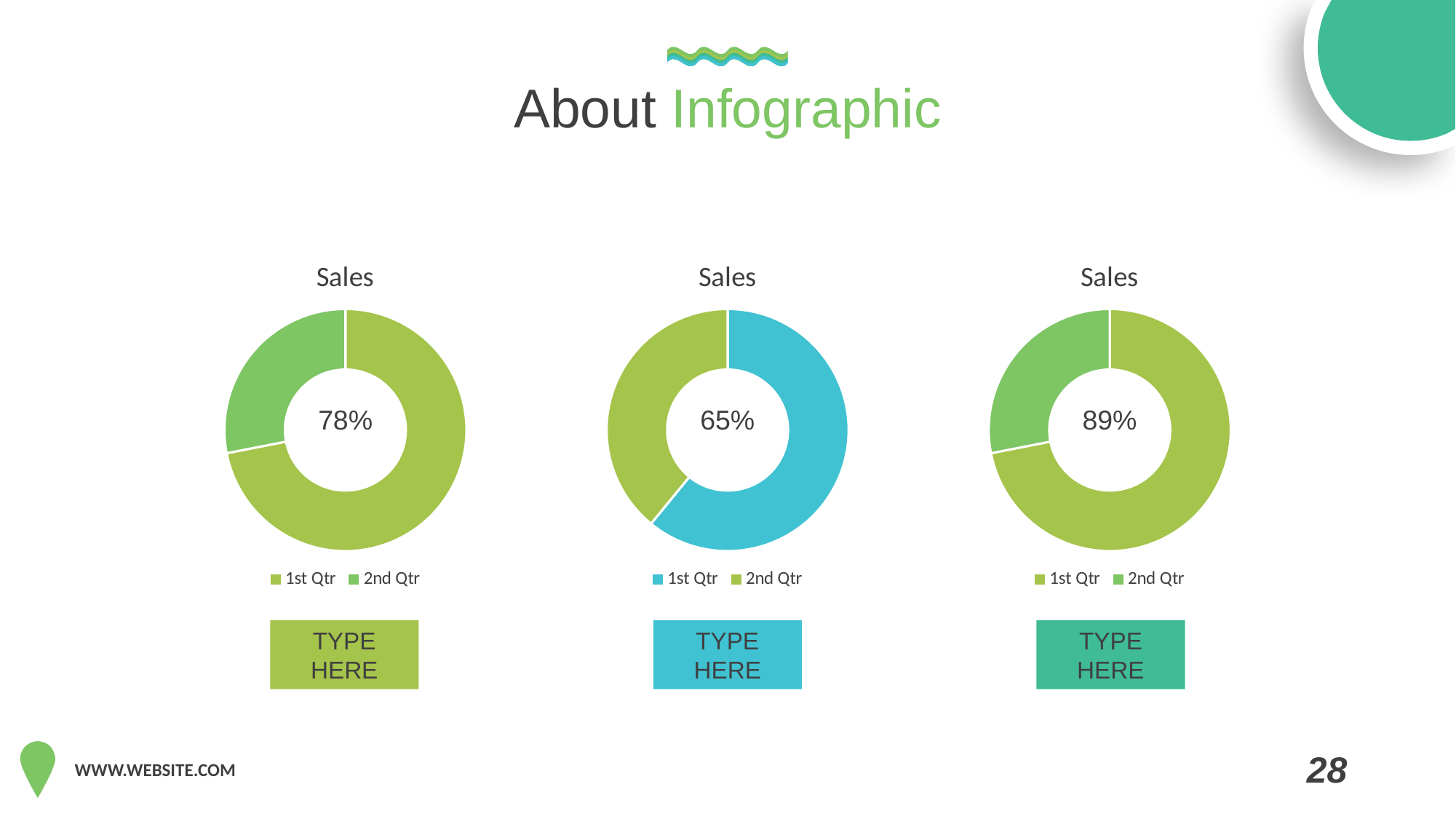

About Infographic

### Chart: Sales

| Category | Sales |
|---|---|
| 1st Qtr | 8.2 |
| 2nd Qtr | 3.2 |

### Chart: Sales

| Category | Sales |
|---|---|
| 1st Qtr | 6.7 |
| 2nd Qtr | 4.3 |

### Chart: Sales

| Category | Sales |
|---|---|
| 1st Qtr | 8.2 |
| 2nd Qtr | 3.2 |
78%
65%
89%
TYPE HERE
TYPE HERE
TYPE HERE

28
WWW.WEBSITE.COM